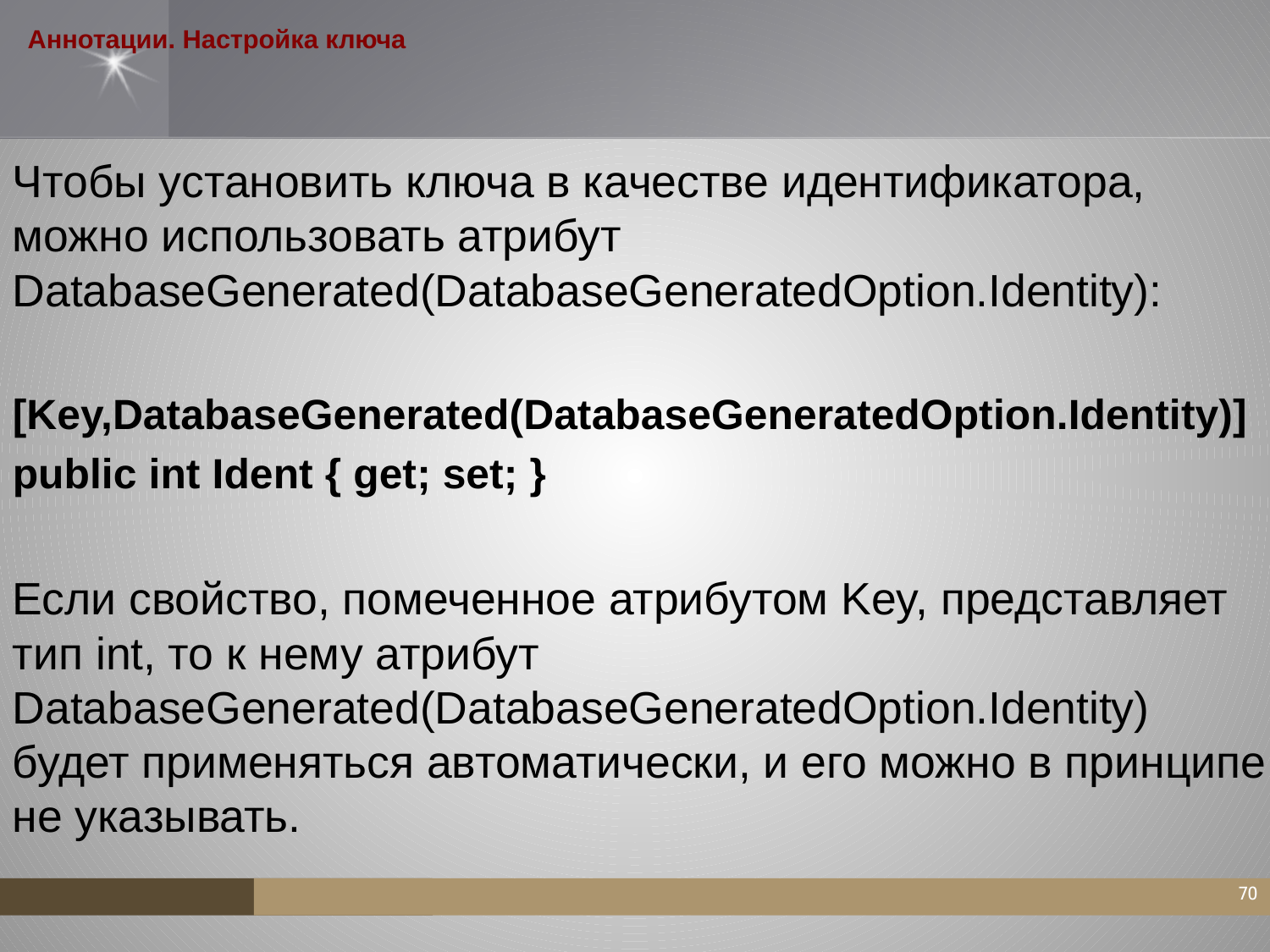

# Аннотации. Настройка ключа
Чтобы установить ключа в качестве идентификатора, можно использовать атрибут DatabaseGenerated(DatabaseGeneratedOption.Identity):

[Key,DatabaseGenerated(DatabaseGeneratedOption.Identity)]
public int Ident { get; set; }

Если свойство, помеченное атрибутом Key, представляет тип int, то к нему атрибут DatabaseGenerated(DatabaseGeneratedOption.Identity) будет применяться автоматически, и его можно в принципе не указывать.

70